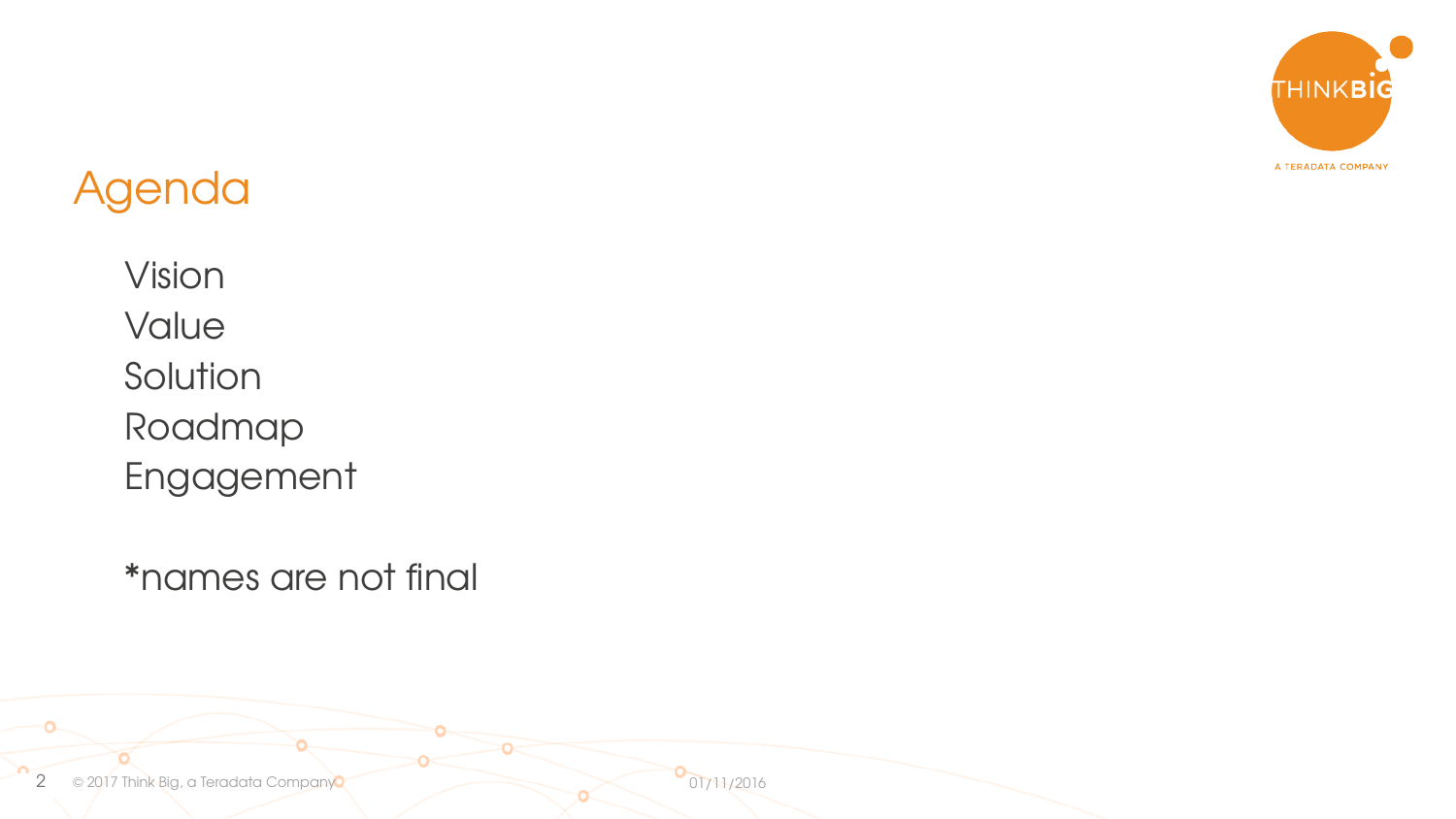

# Agenda
Vision
Value
Solution
Roadmap
Engagement

*names are not final

© 2017 Think Big, a Teradata Company
01/11/2016